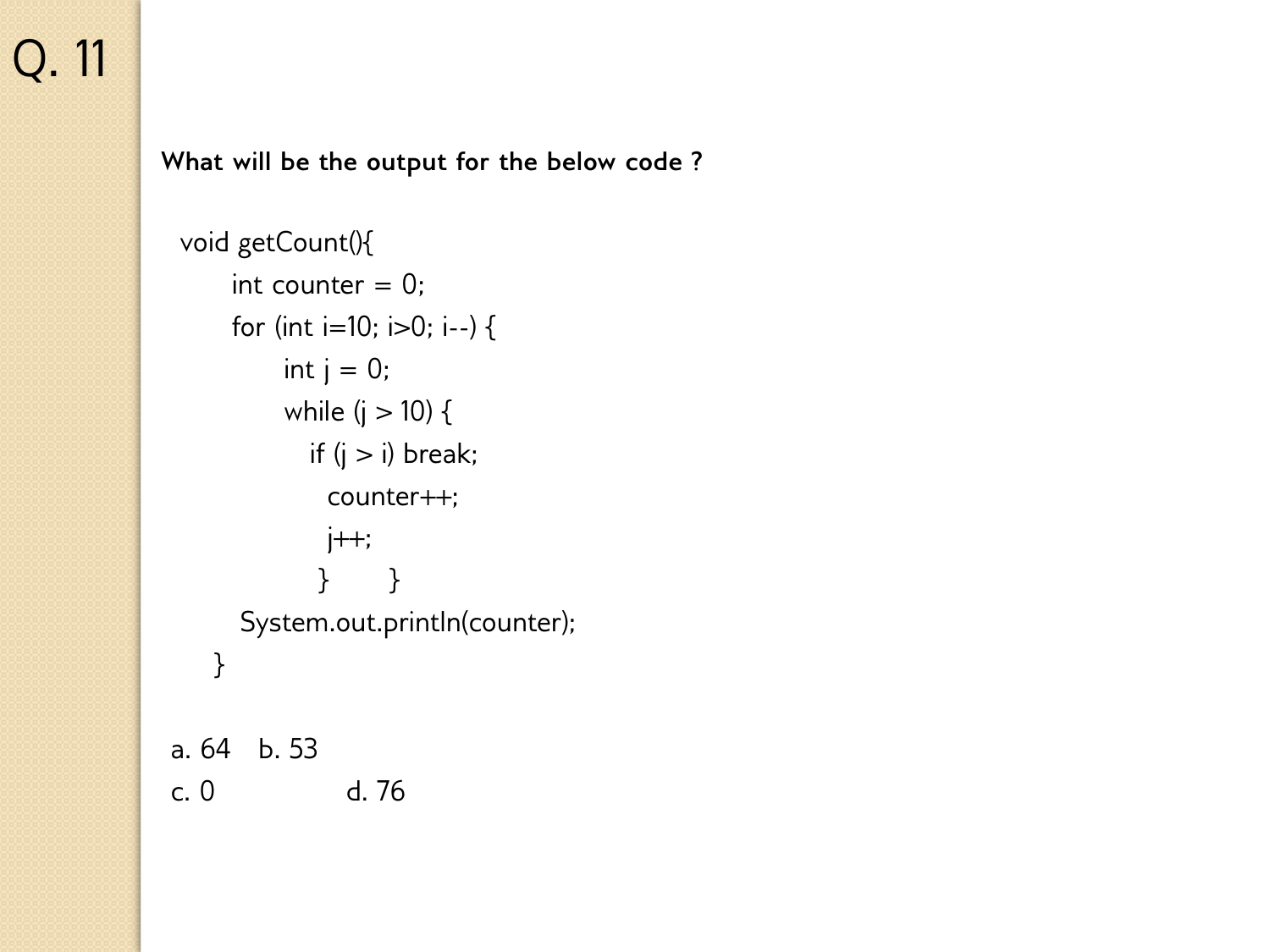

Q. 11
What will be the output for the below code ?

 void getCount(){
       int counter = 0;
       for (int i=10; i>0; i--) {
             int j = 0;
             while (j > 10) {
                if (j > i) break;
                  counter++;
                  j++;
                 }       }
        System.out.println(counter);
     }

a. 64			b. 53
c. 0       			d. 76